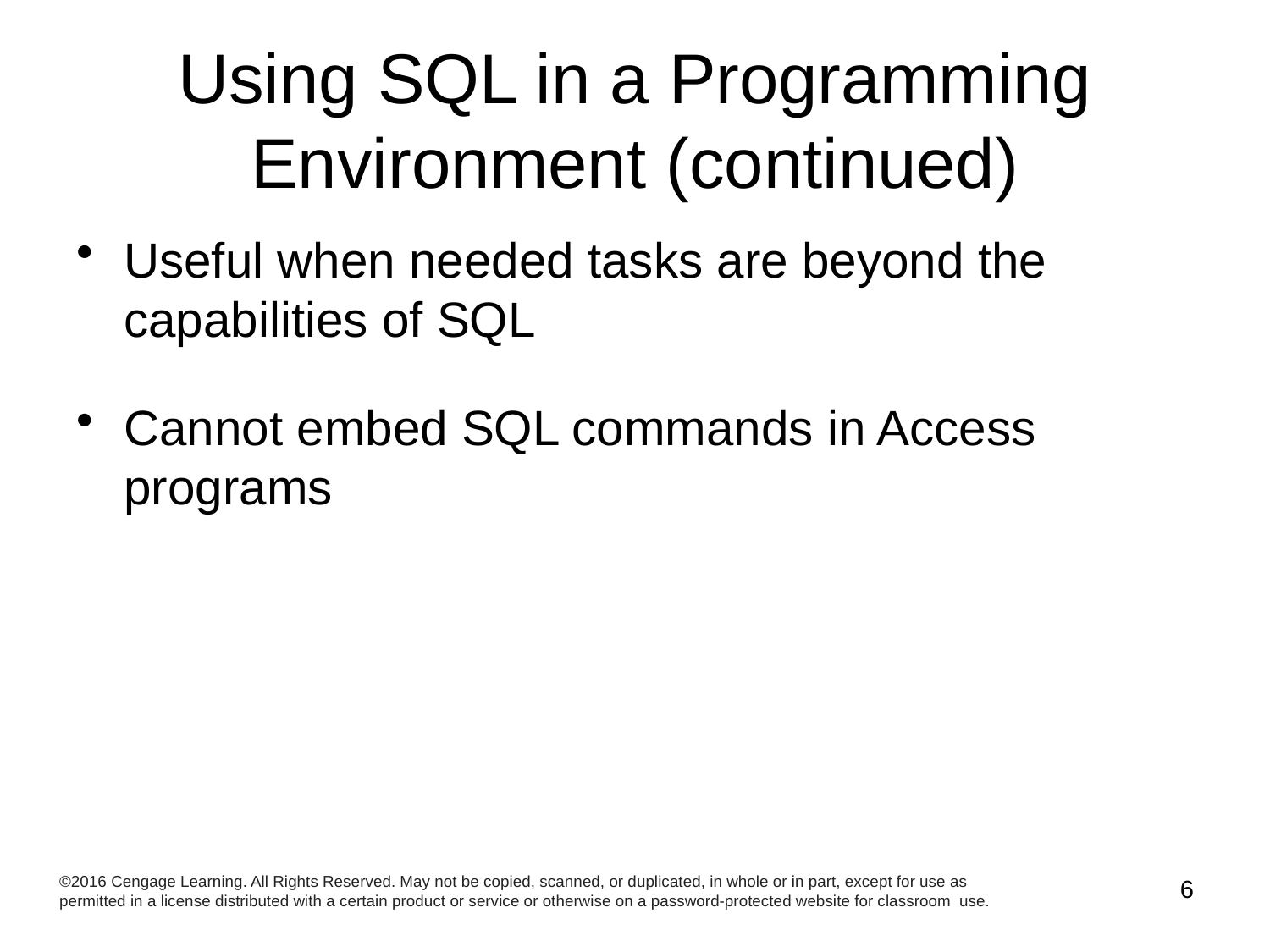

# Using SQL in a Programming Environment (continued)
Useful when needed tasks are beyond the capabilities of SQL
Cannot embed SQL commands in Access programs

©2016 Cengage Learning. All Rights Reserved. May not be copied, scanned, or duplicated, in whole or in part, except for use as permitted in a license distributed with a certain product or service or otherwise on a password-protected website for classroom  use.
6